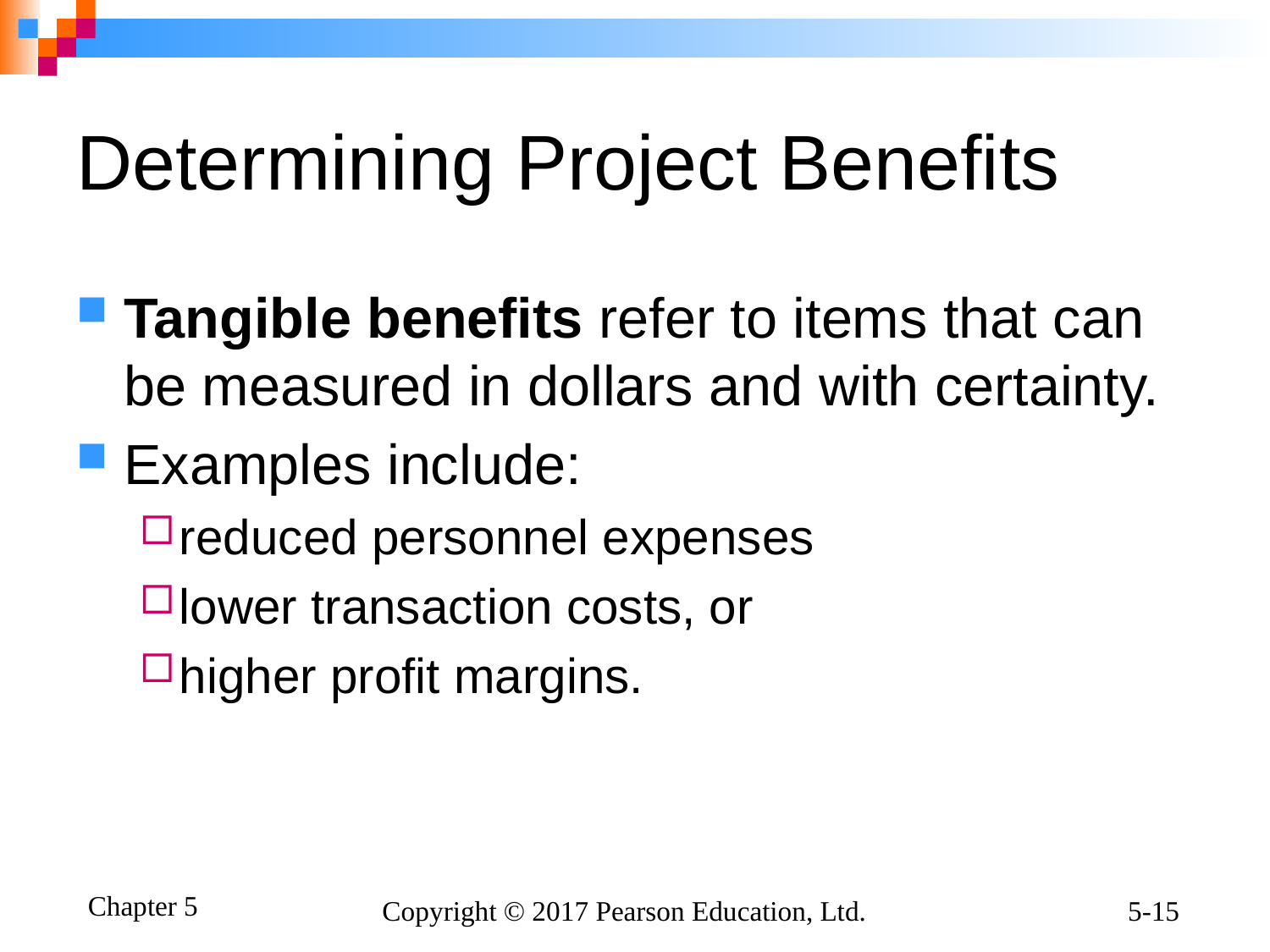

# Determining Project Benefits
Tangible benefits refer to items that can be measured in dollars and with certainty.
Examples include:
reduced personnel expenses
lower transaction costs, or
higher profit margins.